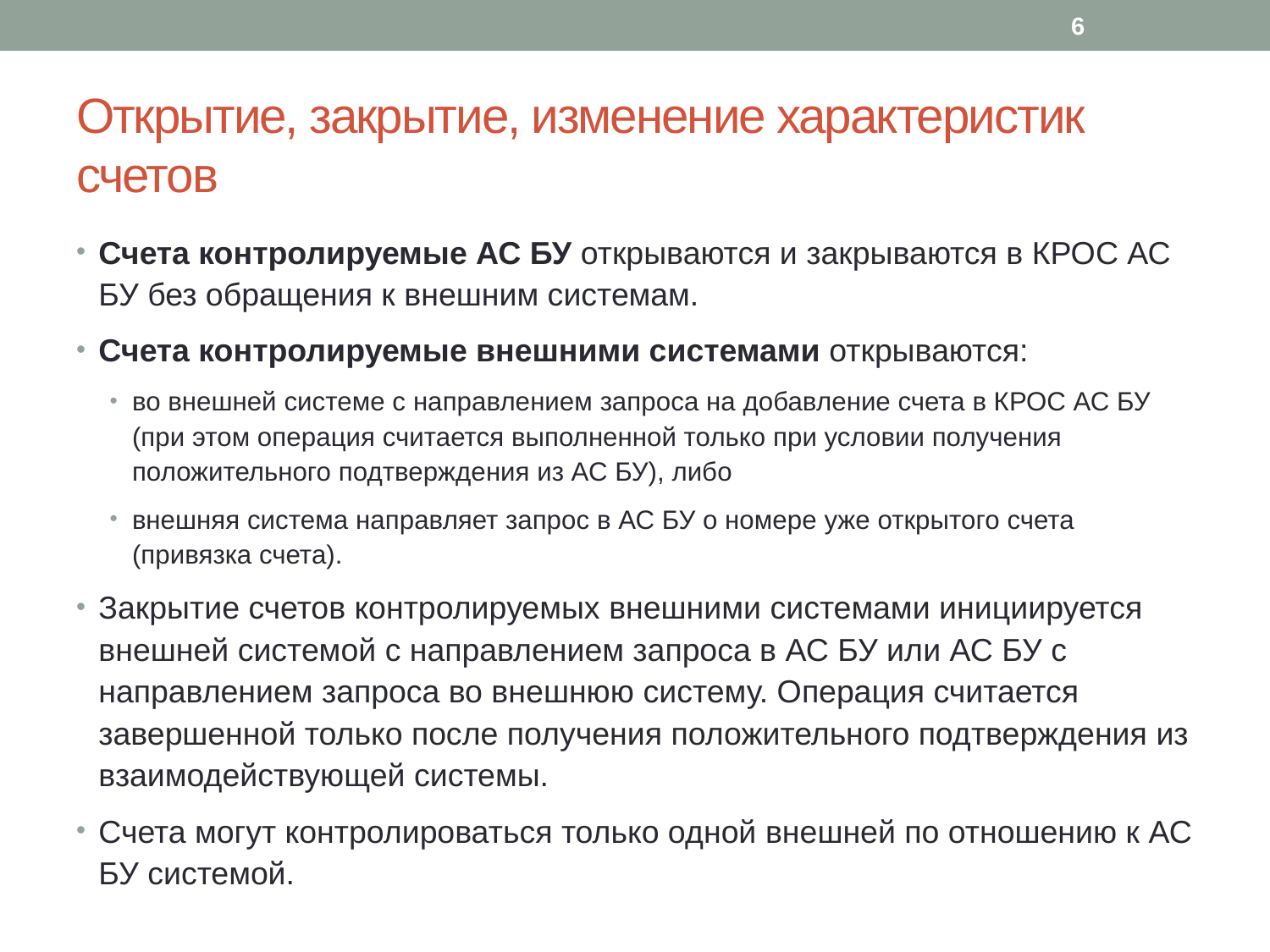

6
# Открытие, закрытие, изменение характеристик счетов
Счета контролируемые АС БУ открываются и закрываются в КРОС АС БУ без обращения к внешним системам.
Счета контролируемые внешними системами открываются:
во внешней системе с направлением запроса на добавление счета в КРОС АС БУ (при этом операция считается выполненной только при условии получения положительного подтверждения из АС БУ), либо
внешняя система направляет запрос в АС БУ о номере уже открытого счета (привязка счета).
Закрытие счетов контролируемых внешними системами инициируется внешней системой с направлением запроса в АС БУ или АС БУ с направлением запроса во внешнюю систему. Операция считается завершенной только после получения положительного подтверждения из взаимодействующей системы.
Счета могут контролироваться только одной внешней по отношению к АС БУ системой.